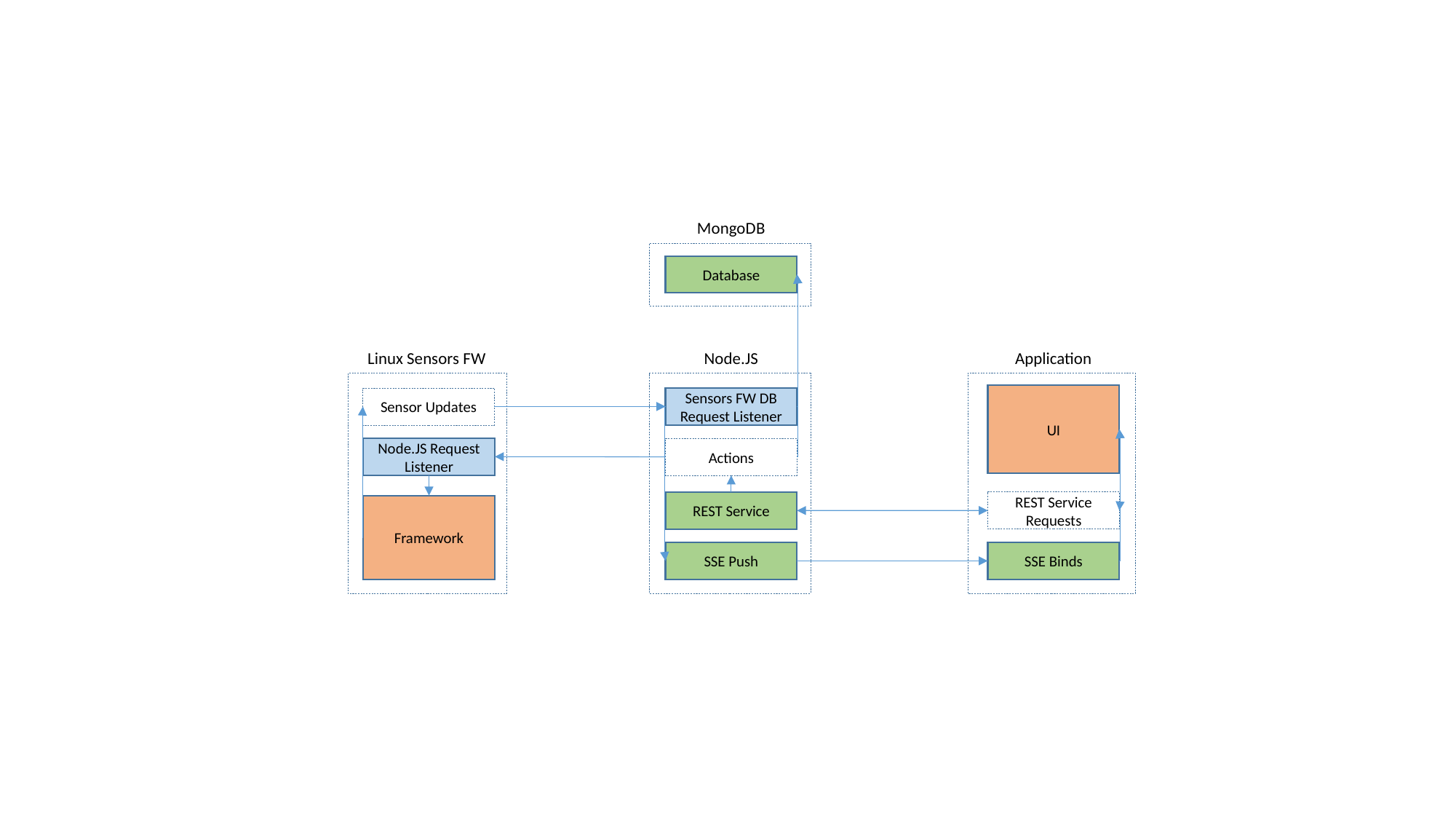

MongoDB

Database
Linux Sensors FW
Node.JS
Application

UI
Sensor Updates
Sensors FW DB Request Listener
Node.JS Request Listener
Actions
REST Service Requests
REST Service
Framework
SSE Binds
SSE Push